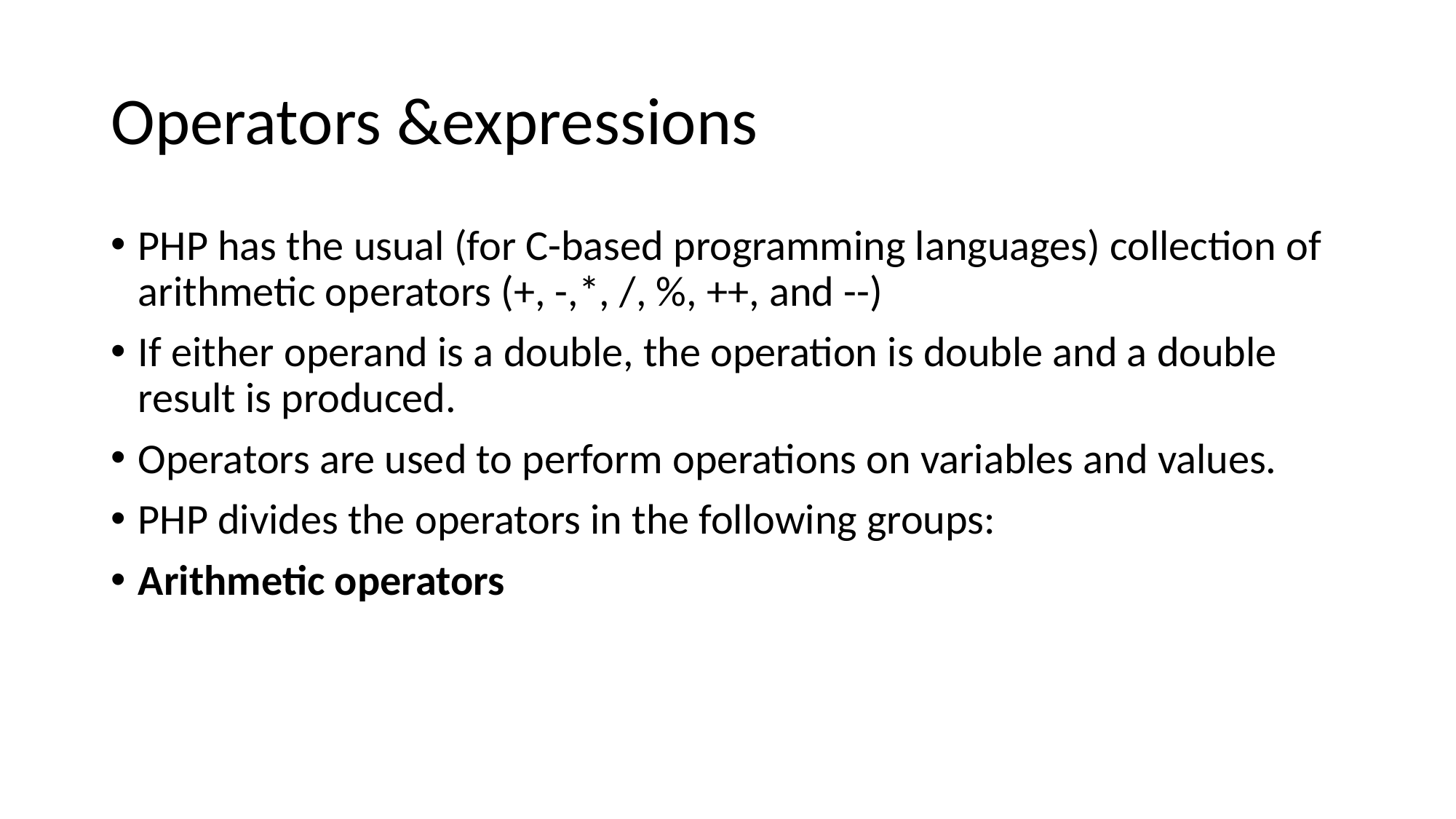

# Operators &expressions
PHP has the usual (for C-based programming languages) collection of arithmetic operators (+, -,*, /, %, ++, and --)
If either operand is a double, the operation is double and a double result is produced.
Operators are used to perform operations on variables and values.
PHP divides the operators in the following groups:
Arithmetic operators